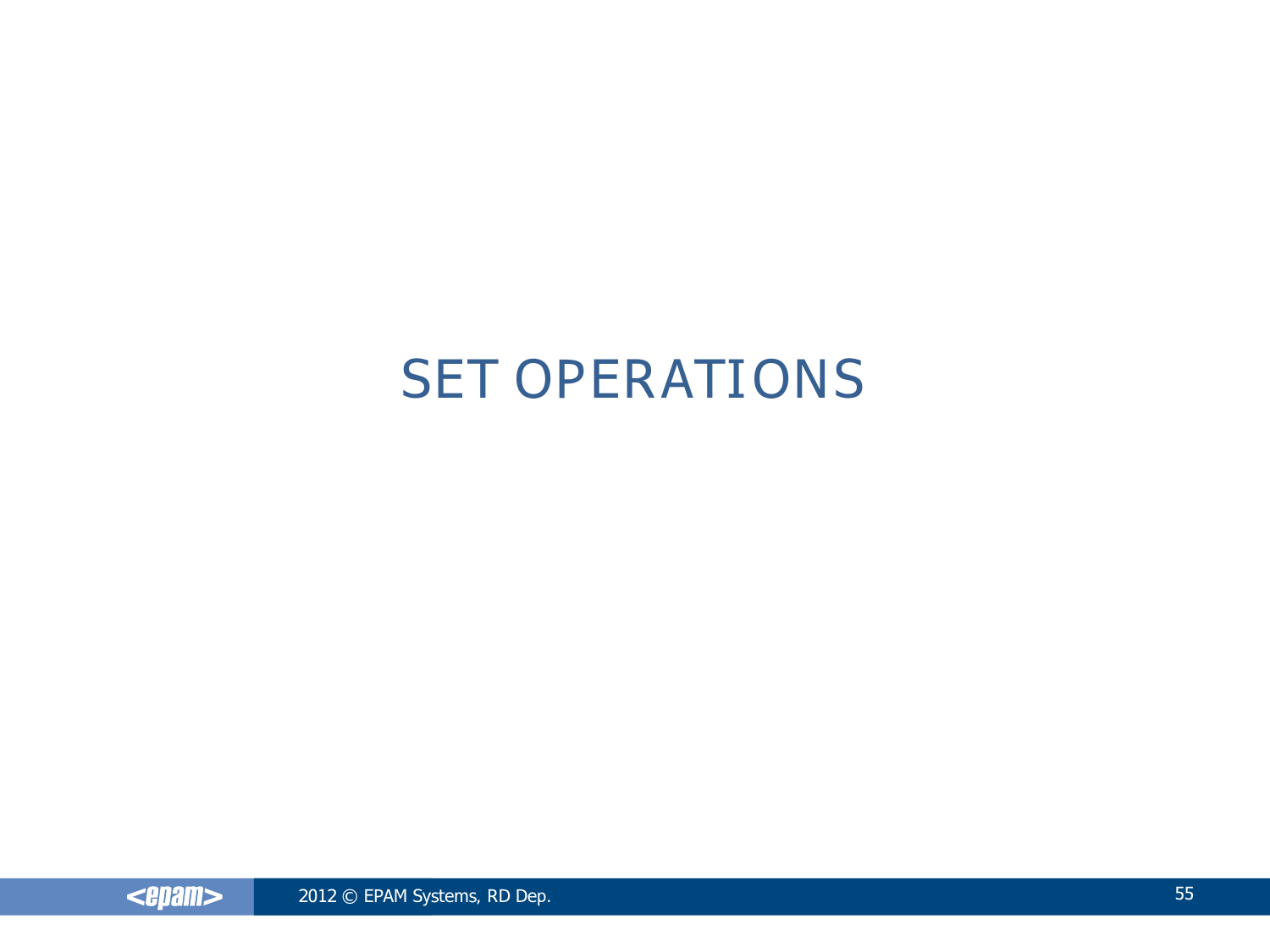

# Set Operations
55
2012 © EPAM Systems, RD Dep.